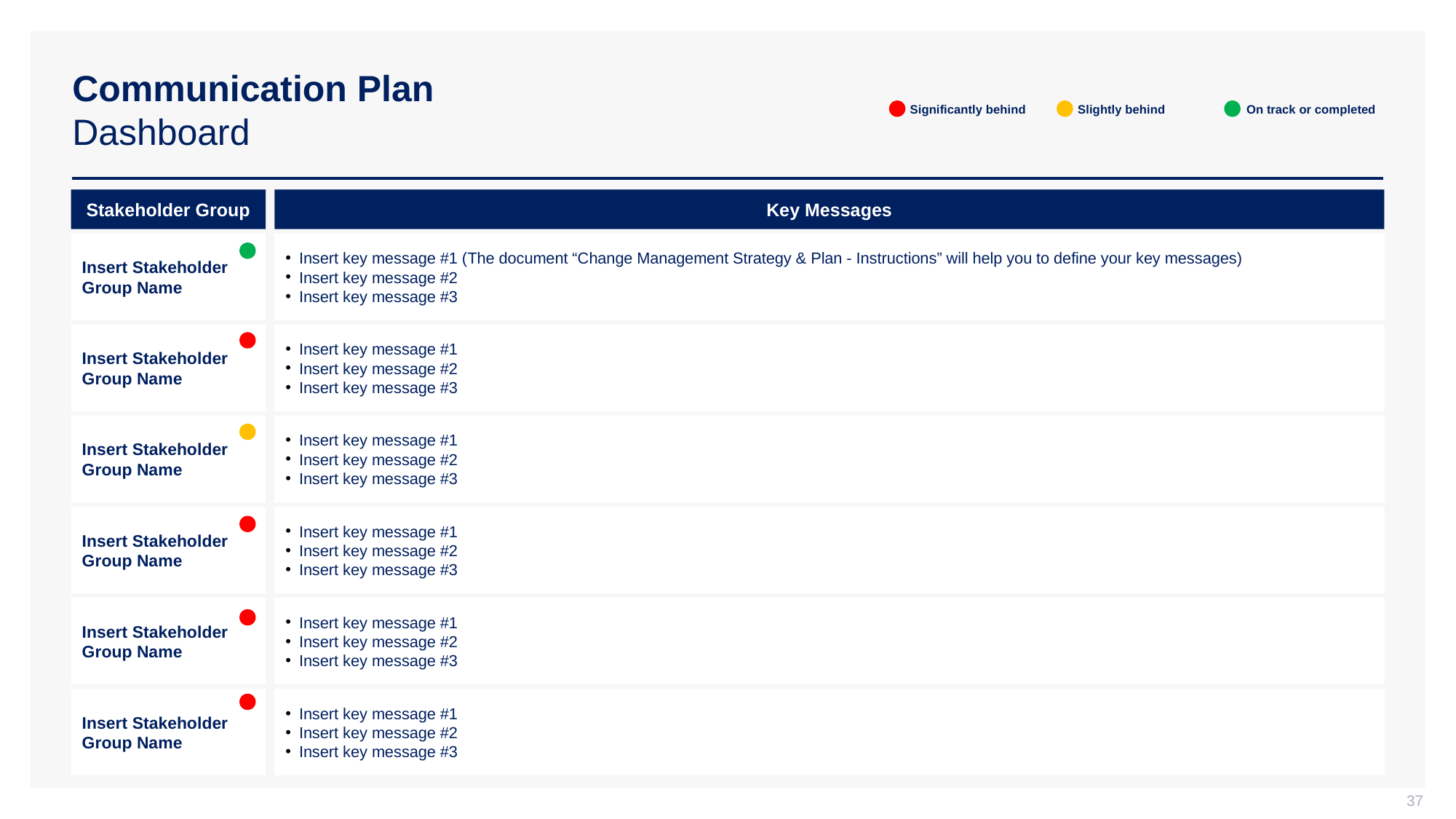

# Communication Plan Dashboard
Significantly behind
Slightly behind
On track or completed

Stakeholder Group
Key Messages
Insert Stakeholder Group Name
Insert key message #1 (The document “Change Management Strategy & Plan - Instructions” will help you to define your key messages)
Insert key message #2
Insert key message #3

Insert Stakeholder Group Name
Insert key message #1
Insert key message #2
Insert key message #3

Insert Stakeholder Group Name
Insert key message #1
Insert key message #2
Insert key message #3

Insert Stakeholder Group Name
Insert key message #1
Insert key message #2
Insert key message #3

Insert Stakeholder Group Name
Insert key message #1
Insert key message #2
Insert key message #3

Insert Stakeholder Group Name
Insert key message #1
Insert key message #2
Insert key message #3

37